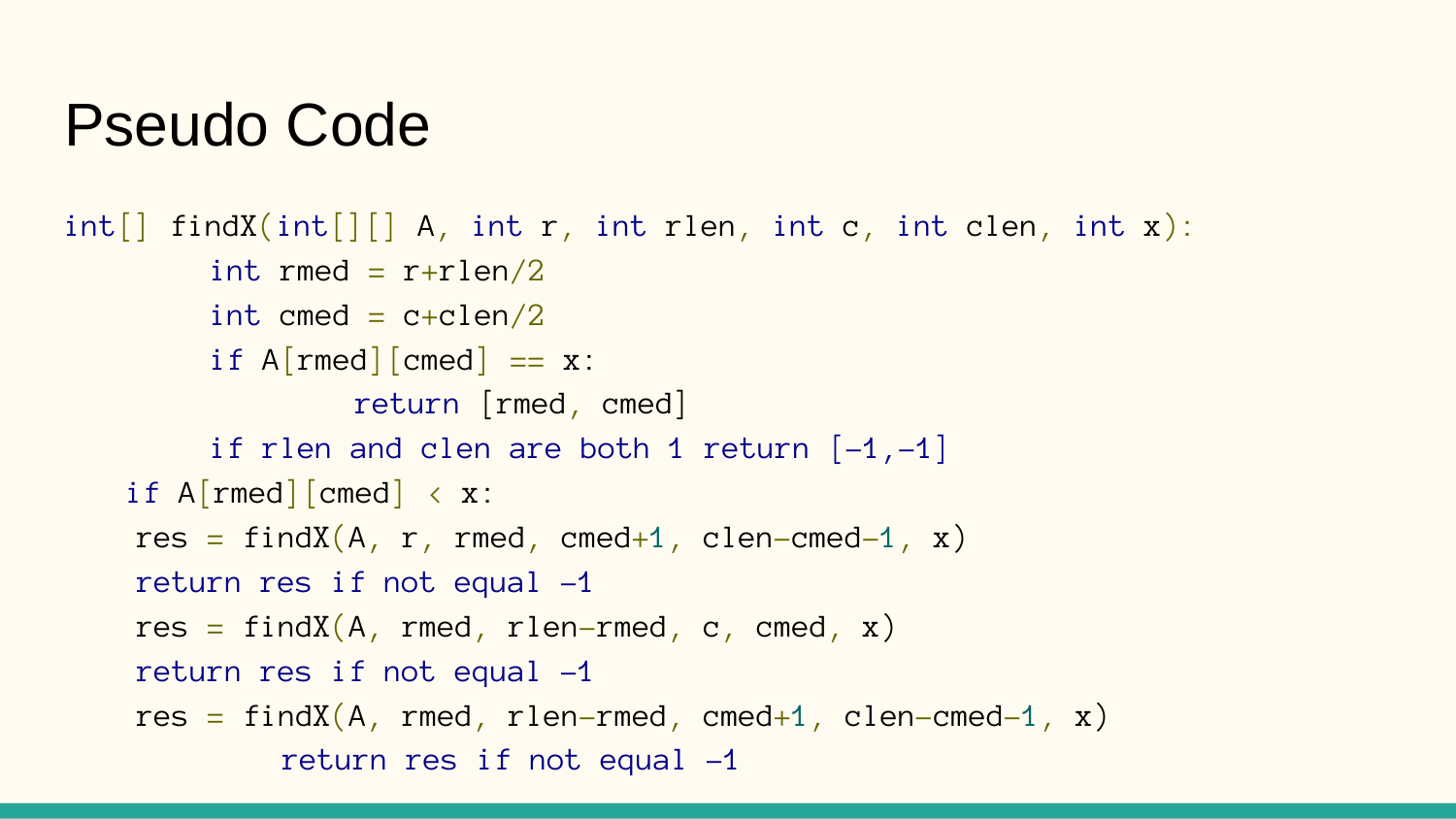

# Pseudo Code
int[] findX(int[][] A, int r, int rlen, int c, int clen, int x):
	int rmed = r+rlen/2
	int cmed = c+clen/2
	if A[rmed][cmed] == x:
		return [rmed, cmed]
	if rlen and clen are both 1 return [-1,-1]
if A[rmed][cmed] < x:
	res = findX(A, r, rmed, cmed+1, clen-cmed-1, x)
	return res if not equal -1
	res = findX(A, rmed, rlen-rmed, c, cmed, x)
	return res if not equal -1
	res = findX(A, rmed, rlen-rmed, cmed+1, clen-cmed-1, x)
	return res if not equal -1